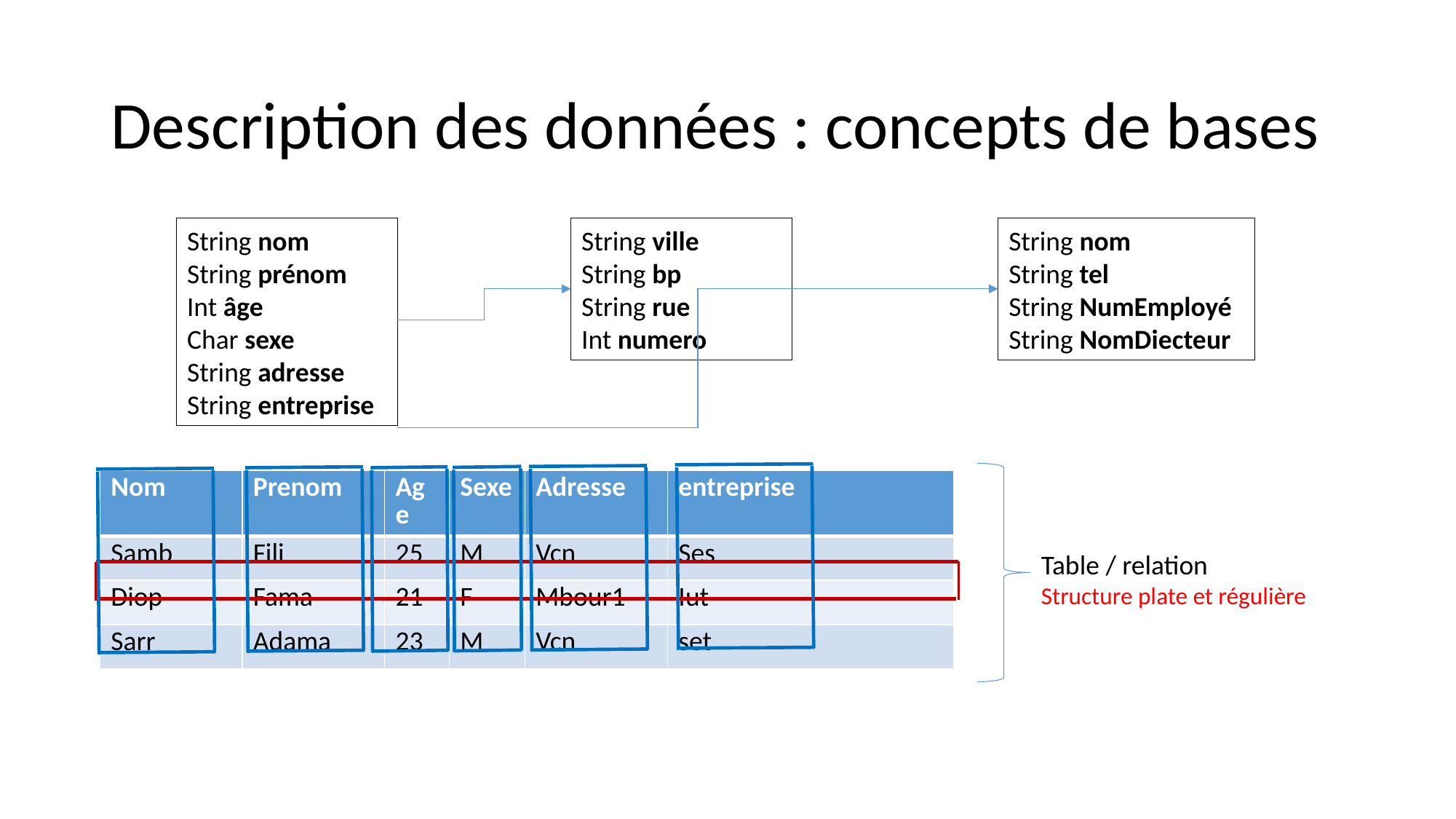

# Description des données : concepts de bases
String nom
String prénom
Int âge
Char sexe
String adresse
String entreprise
String ville
String bp
String rue
Int numero
String nom
String tel
String NumEmployé
String NomDiecteur

| Nom | Prenom | Age | Sexe | Adresse | entreprise |
| --- | --- | --- | --- | --- | --- |
| Samb | Fili | 25 | M | Vcn | Ses |
| Diop | Fama | 21 | F | Mbour1 | Iut |
| Sarr | Adama | 23 | M | Vcn | set |
Table / relation
Structure plate et régulière